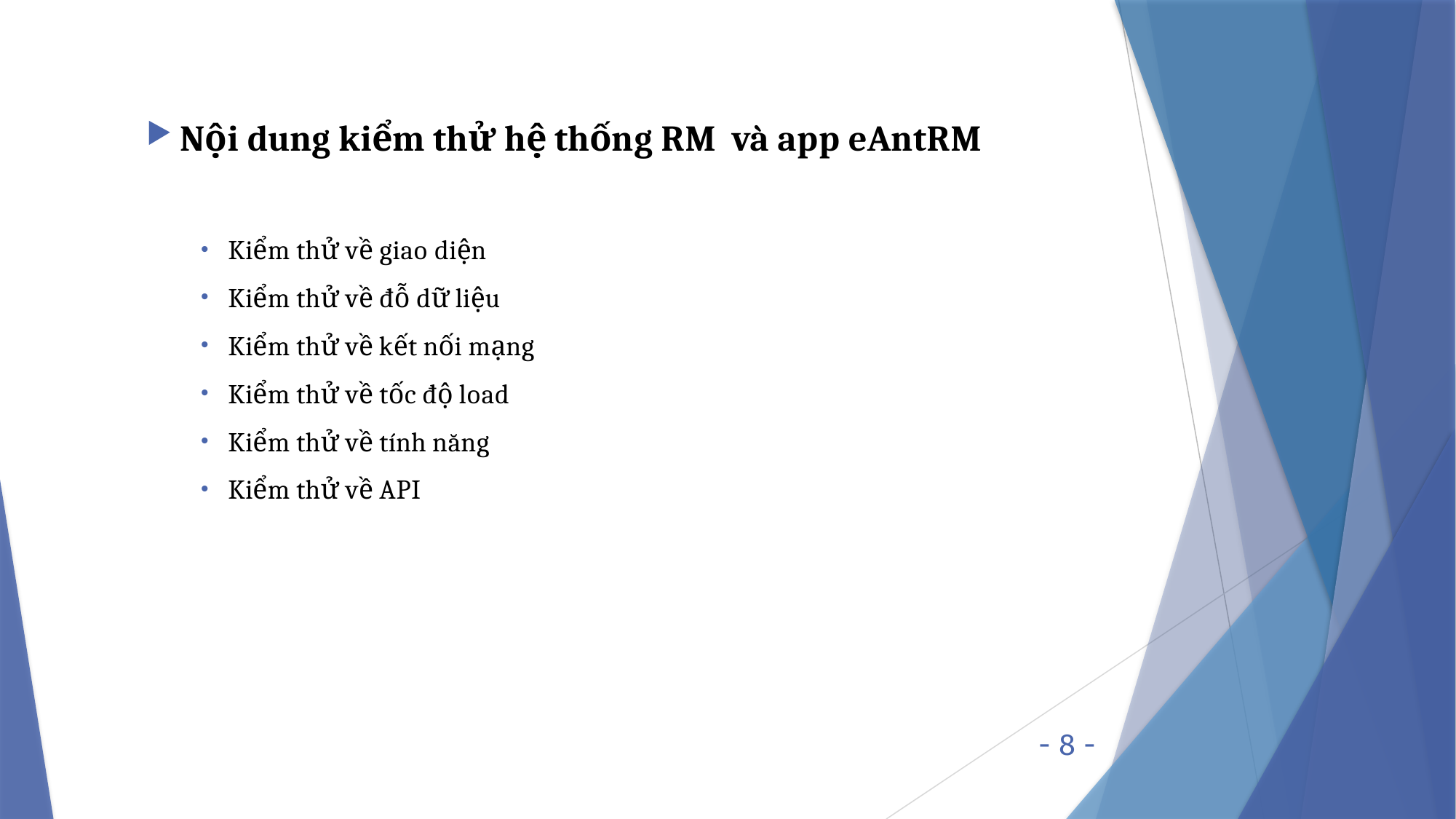

Nội dung kiểm thử hệ thống RM  và app eAntRM

Kiểm thử về giao diện
Kiểm thử về đỗ dữ liệu
Kiểm thử về kết nối mạng
Kiểm thử về tốc độ load
Kiểm thử về tính năng
Kiểm thử về API
- 8 -